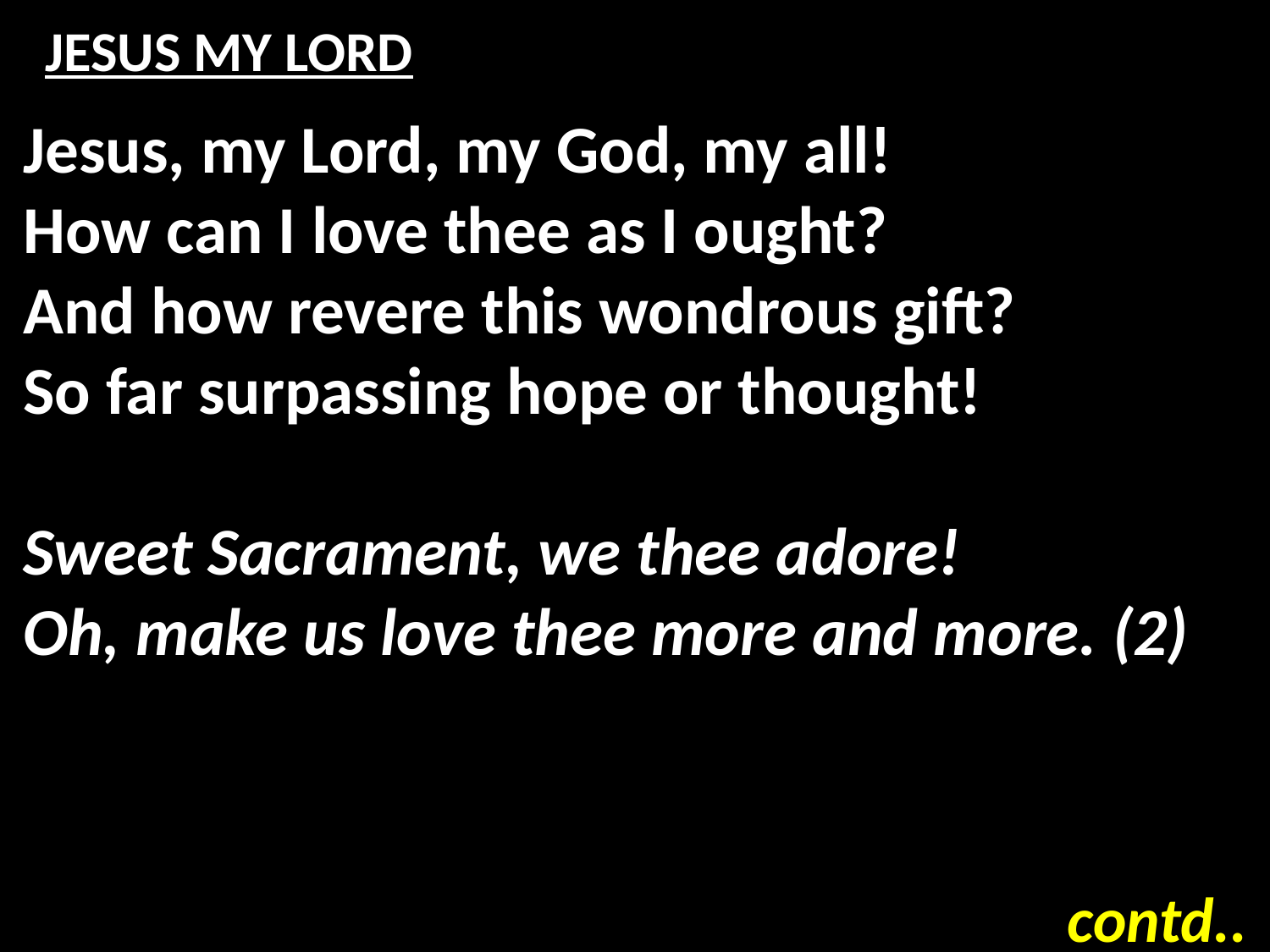

# JESUS MY LORD
Jesus, my Lord, my God, my all!
How can I love thee as I ought?
And how revere this wondrous gift?
So far surpassing hope or thought!

Sweet Sacrament, we thee adore!
Oh, make us love thee more and more. (2)
contd..